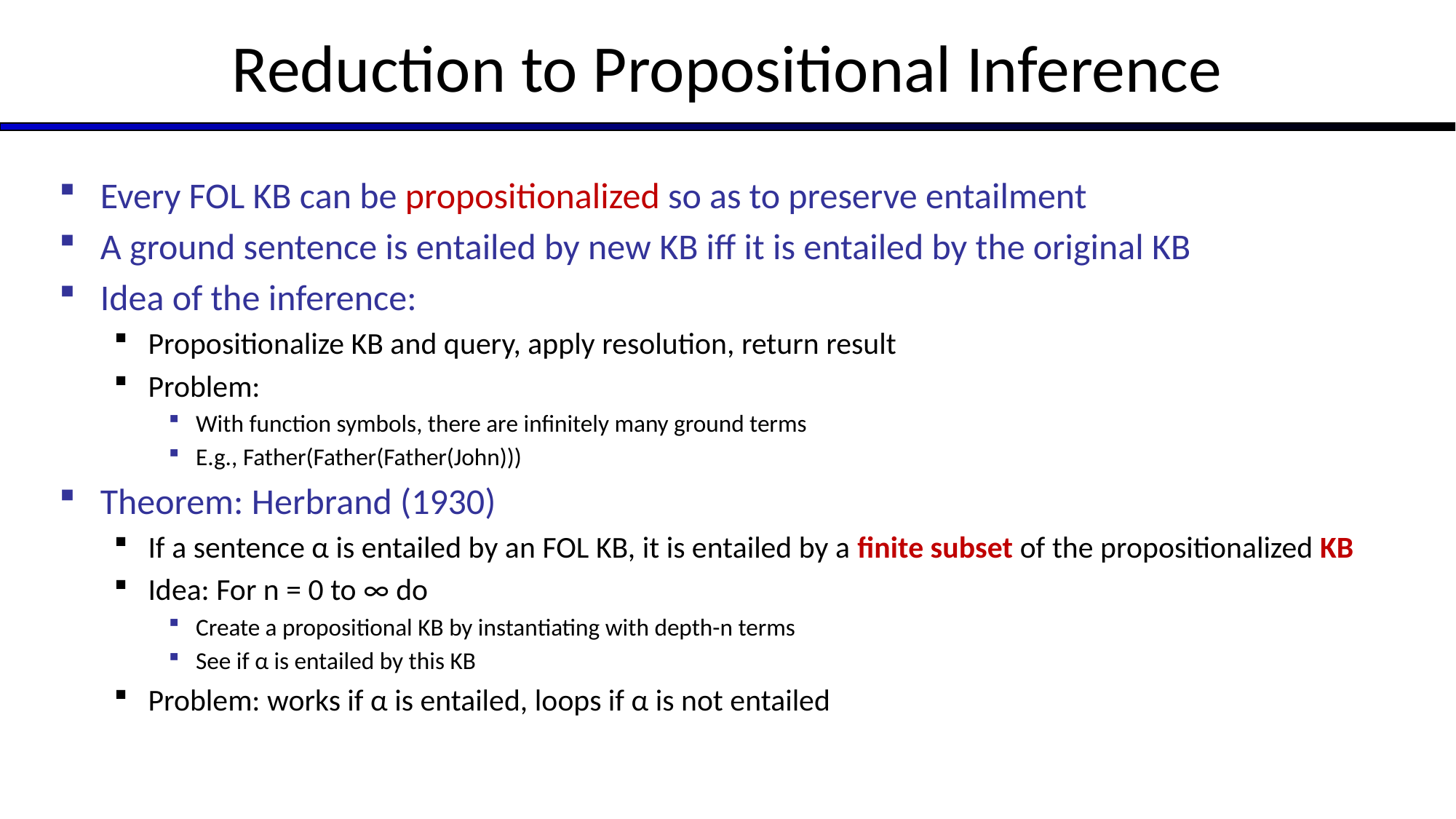

# Reduction to Propositional Inference
Every FOL KB can be propositionalized so as to preserve entailment
A ground sentence is entailed by new KB iff it is entailed by the original KB
Idea of the inference:
Propositionalize KB and query, apply resolution, return result
Problem:
With function symbols, there are infinitely many ground terms
E.g., Father(Father(Father(John)))
Theorem: Herbrand (1930)
If a sentence α is entailed by an FOL KB, it is entailed by a finite subset of the propositionalized KB
Idea: For n = 0 to ∞ do
Create a propositional KB by instantiating with depth-n terms
See if α is entailed by this KB
Problem: works if α is entailed, loops if α is not entailed